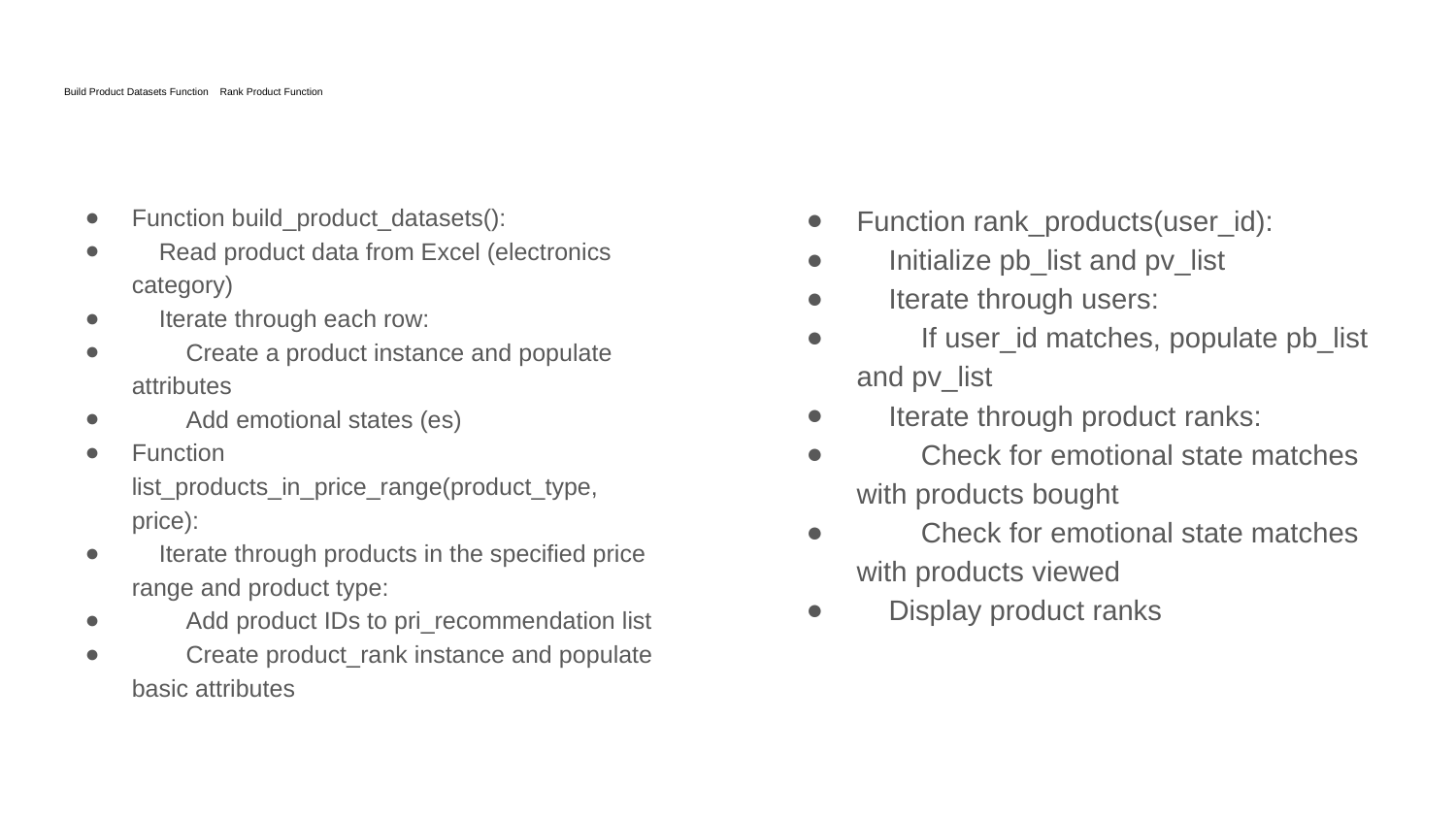

# Build Product Datasets Function    Rank Product Function
Function build_product_datasets():
    Read product data from Excel (electronics category)
    Iterate through each row:
        Create a product instance and populate attributes
        Add emotional states (es)
Function list_products_in_price_range(product_type, price):
    Iterate through products in the specified price range and product type:
        Add product IDs to pri_recommendation list
        Create product_rank instance and populate basic attributes
Function rank_products(user_id):
    Initialize pb_list and pv_list
    Iterate through users:
        If user_id matches, populate pb_list and pv_list
    Iterate through product ranks:
        Check for emotional state matches with products bought
        Check for emotional state matches with products viewed
    Display product ranks